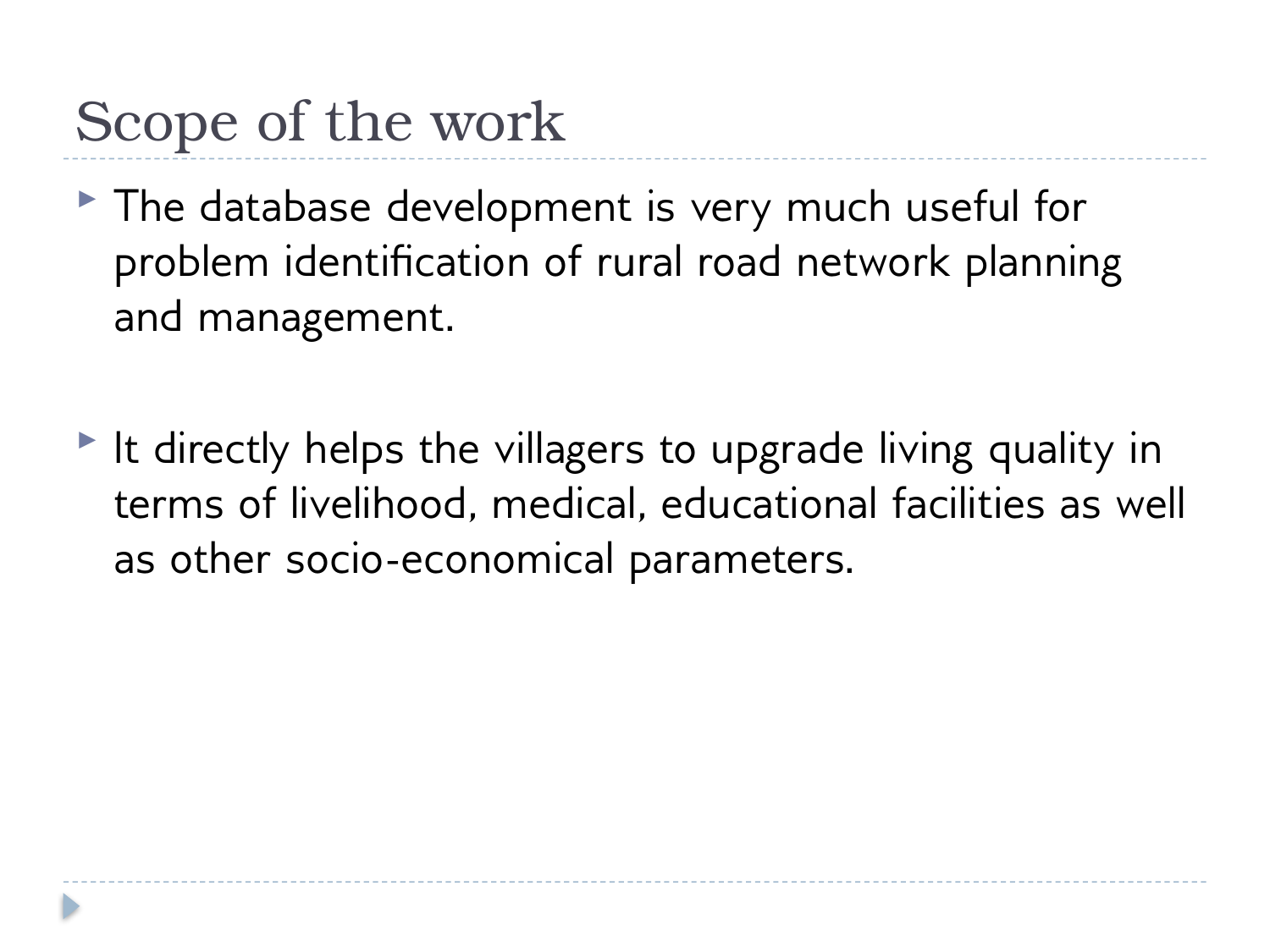

# Scope of the work
The database development is very much useful for problem identification of rural road network planning and management.

It directly helps the villagers to upgrade living quality in terms of livelihood, medical, educational facilities as well as other socio-economical parameters.